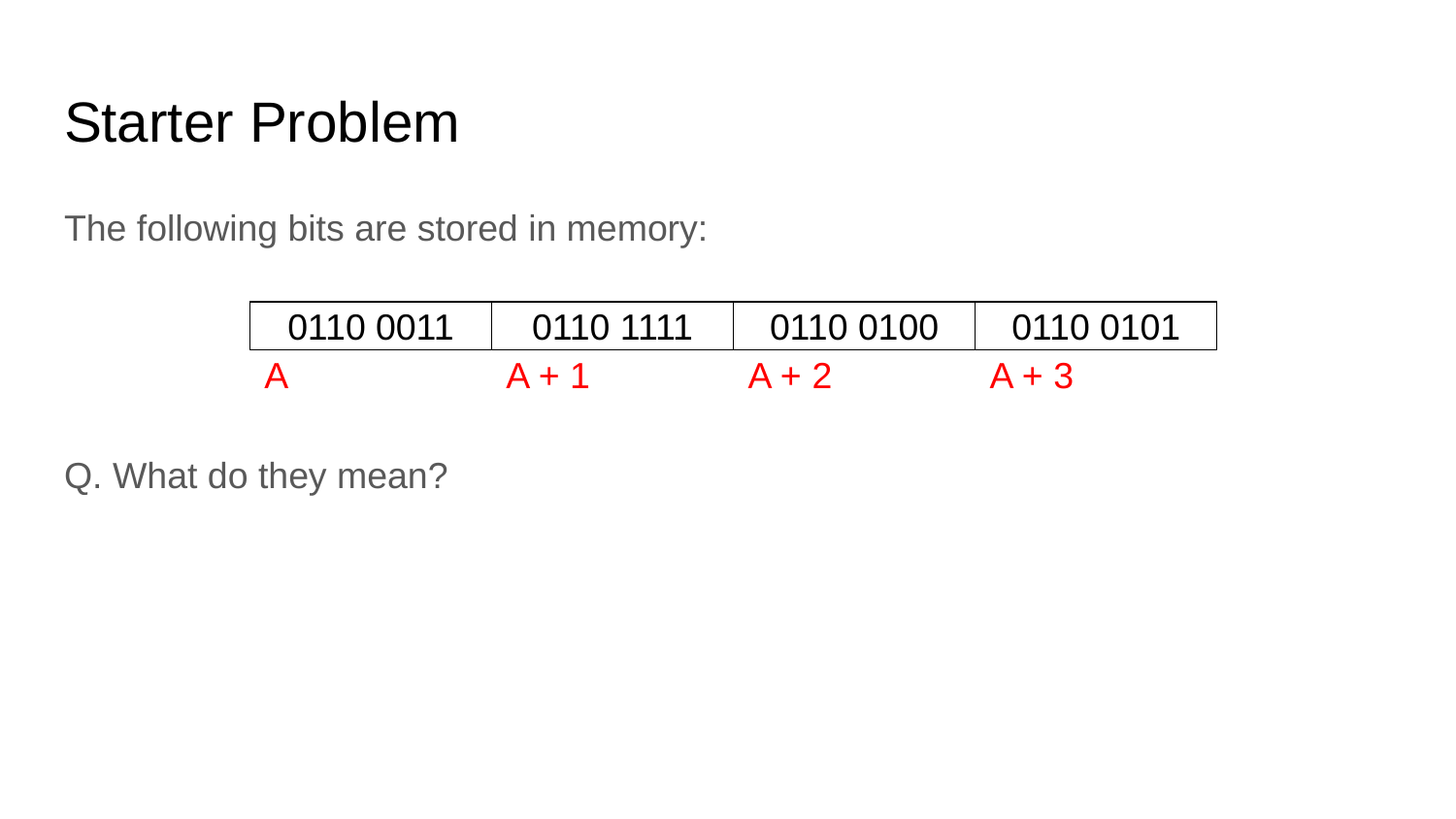

# Starter Problem
The following bits are stored in memory:

Q. What do they mean?

0110 0011
0110 1111
0110 0100
0110 0101
A
A + 1
A + 2
A + 3